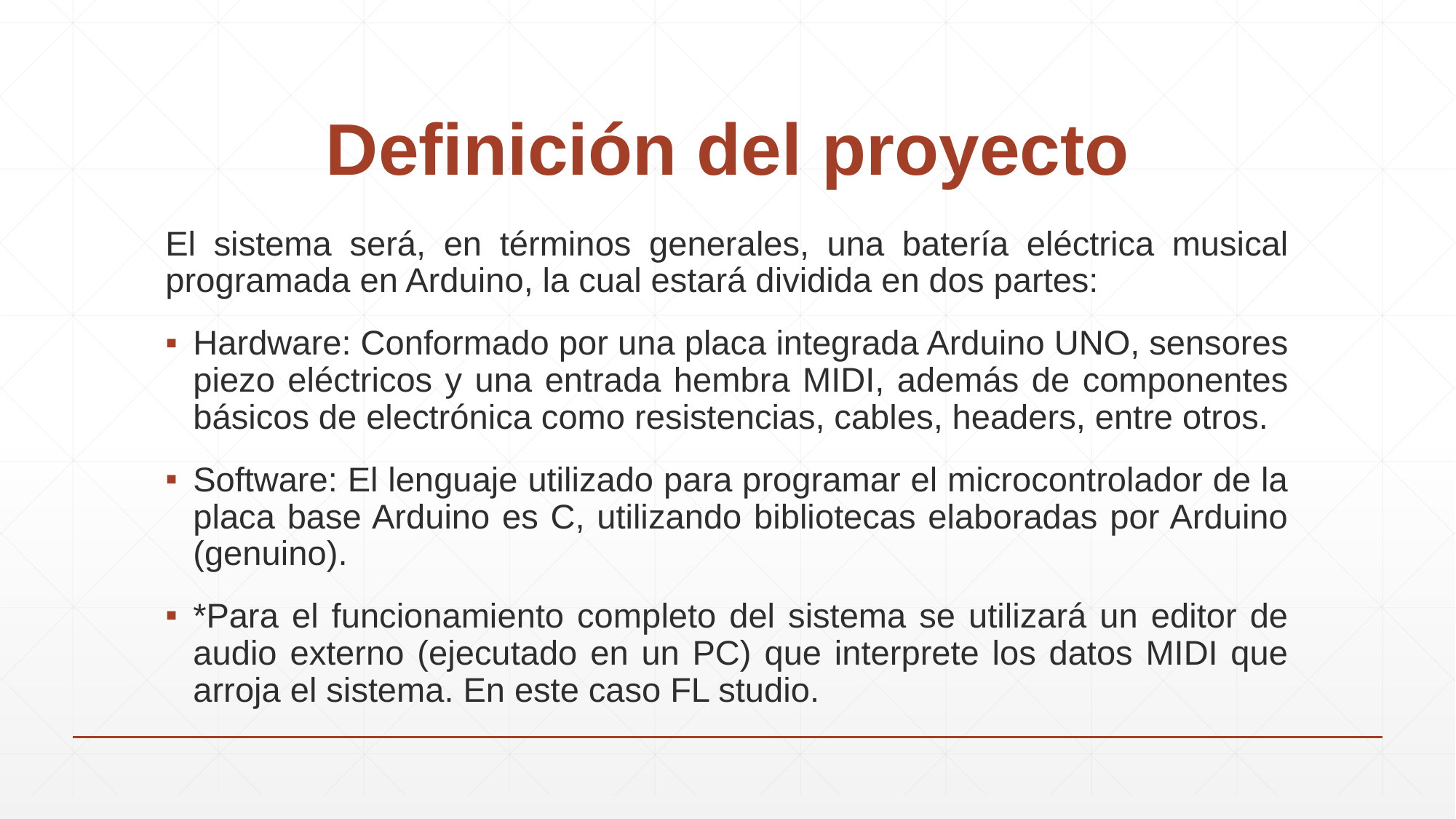

# Definición del proyecto
El sistema será, en términos generales, una batería eléctrica musical programada en Arduino, la cual estará dividida en dos partes:
Hardware: Conformado por una placa integrada Arduino UNO, sensores piezo eléctricos y una entrada hembra MIDI, además de componentes básicos de electrónica como resistencias, cables, headers, entre otros.
Software: El lenguaje utilizado para programar el microcontrolador de la placa base Arduino es C, utilizando bibliotecas elaboradas por Arduino (genuino).
*Para el funcionamiento completo del sistema se utilizará un editor de audio externo (ejecutado en un PC) que interprete los datos MIDI que arroja el sistema. En este caso FL studio.